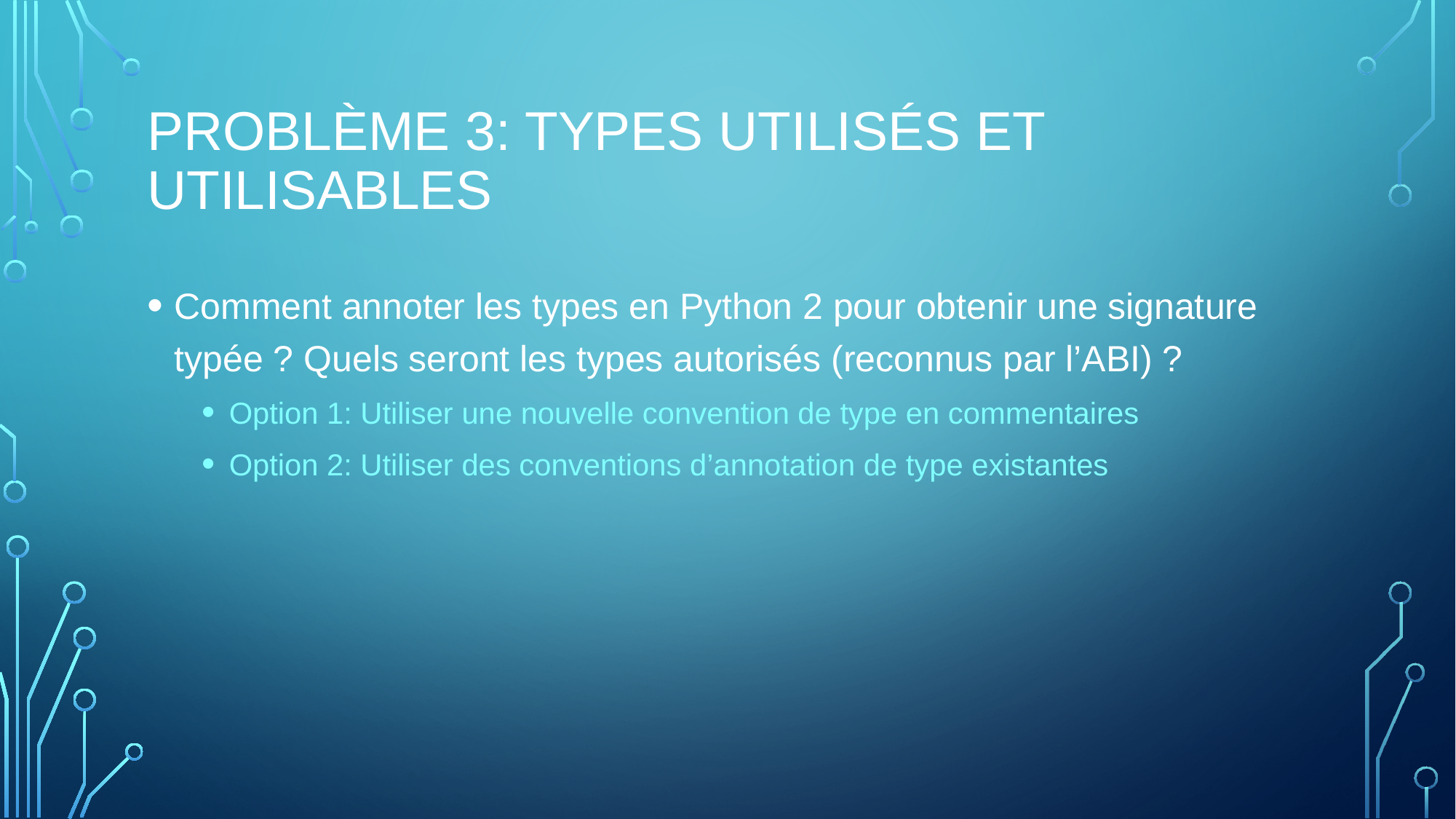

# Problème 3: Types utilisés et utilisables
Comment annoter les types en Python 2 pour obtenir une signature typée ? Quels seront les types autorisés (reconnus par l’ABI) ?
Option 1: Utiliser une nouvelle convention de type en commentaires
Option 2: Utiliser des conventions d’annotation de type existantes